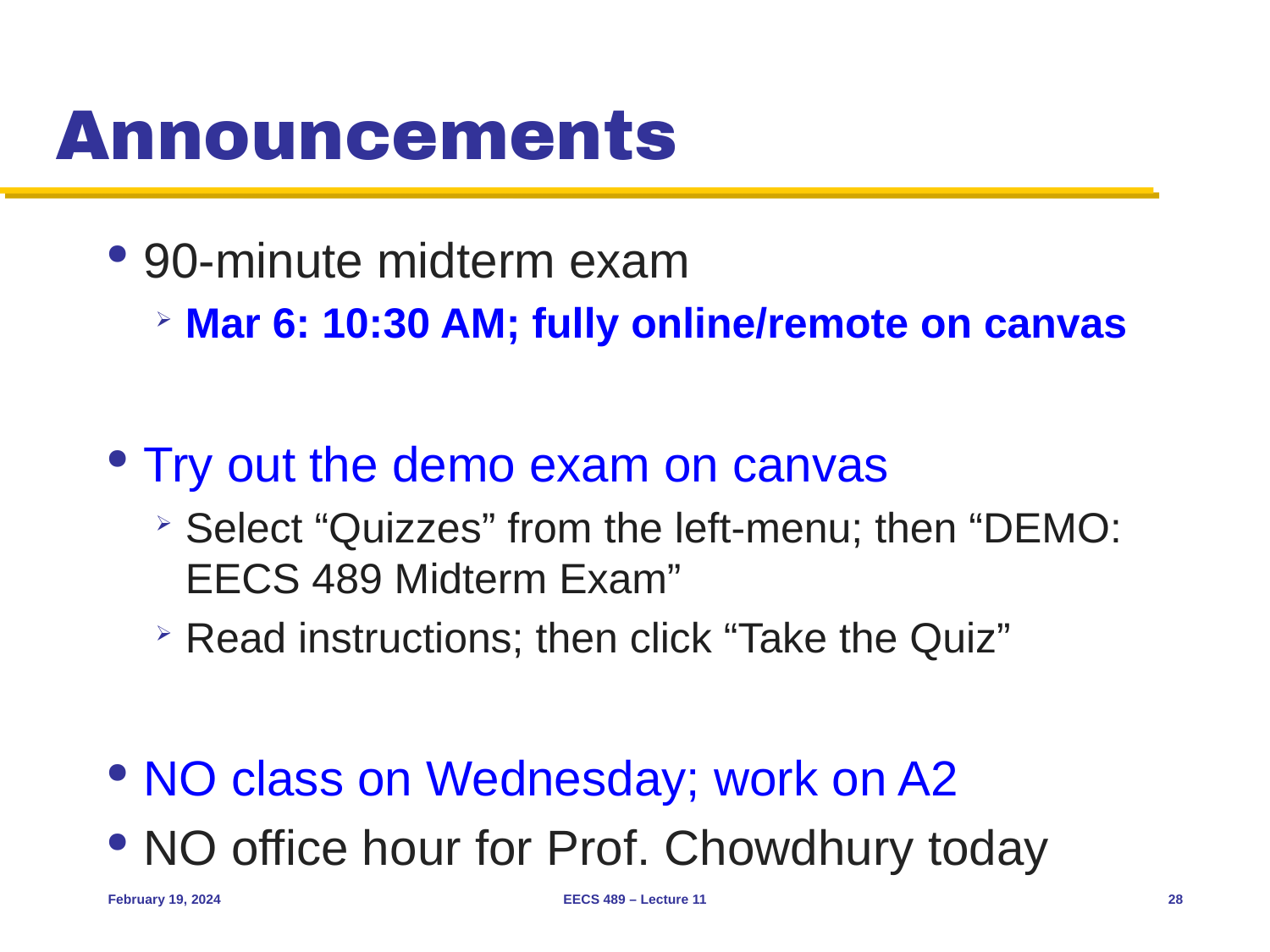

# Announcements
90-minute midterm exam
Mar 6: 10:30 AM; fully online/remote on canvas

Try out the demo exam on canvas
Select “Quizzes” from the left-menu; then “DEMO: EECS 489 Midterm Exam”
Read instructions; then click “Take the Quiz”

NO class on Wednesday; work on A2
NO office hour for Prof. Chowdhury today
February 19, 2024
EECS 489 – Lecture 11
28